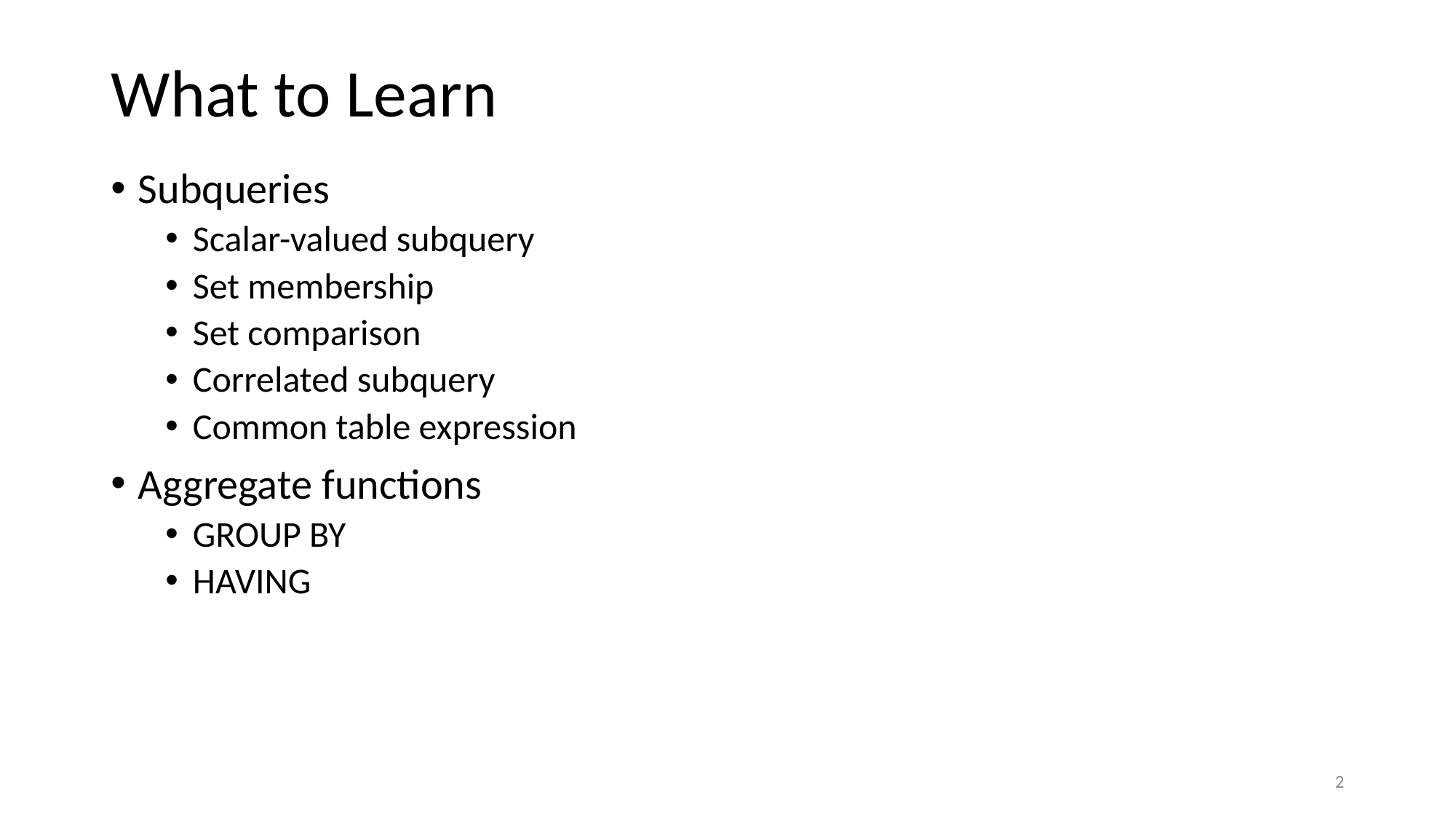

# What to Learn
Subqueries
Scalar-valued subquery
Set membership
Set comparison
Correlated subquery
Common table expression
Aggregate functions
GROUP BY
HAVING
2